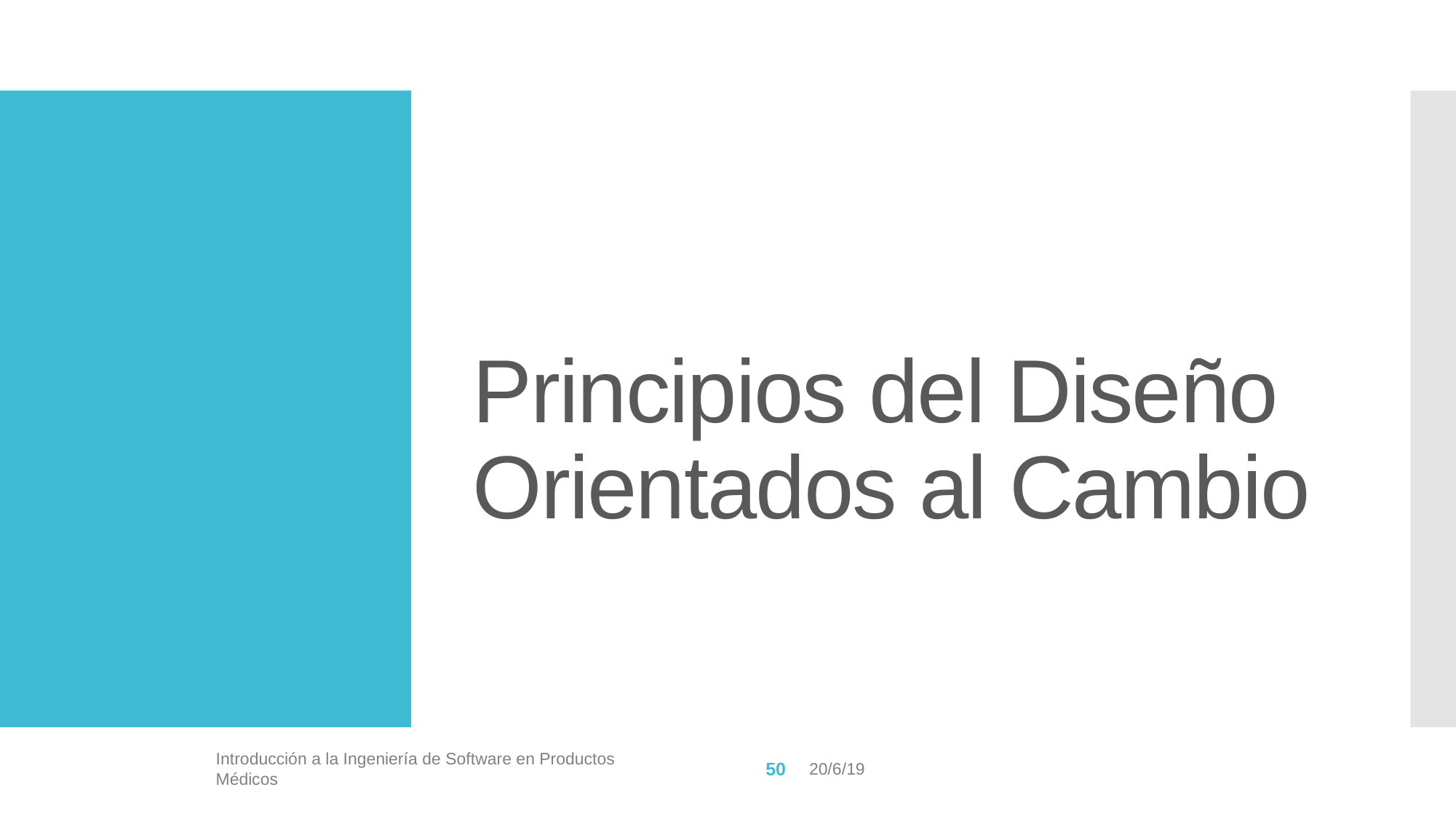

# Principios del Diseño Orientados al Cambio

50
Introducción a la Ingeniería de Software en Productos Médicos
20/6/19